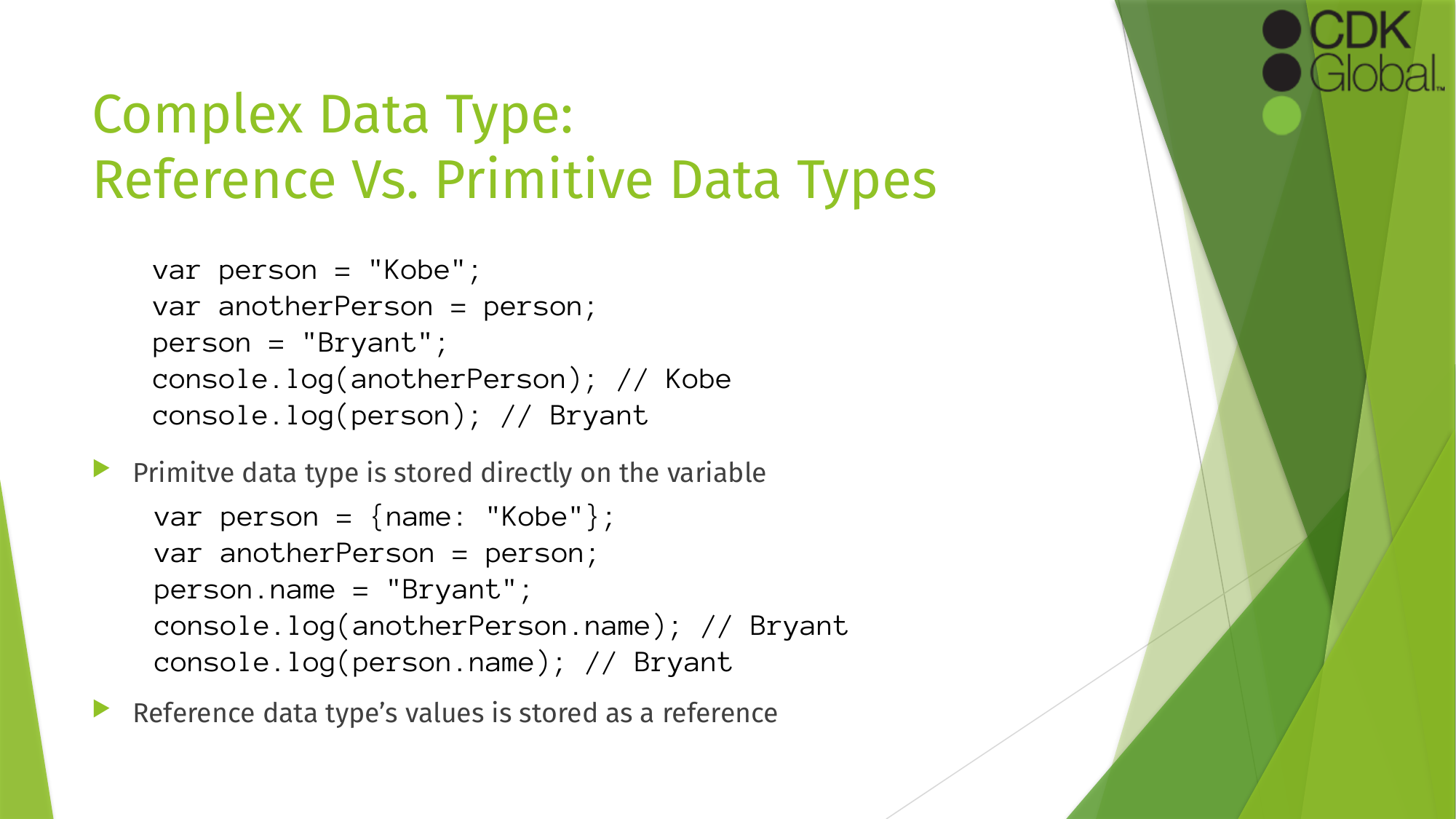

# Complex Data Type: Reference Vs. Primitive Data Types
var person = "Kobe";
var anotherPerson = person;
person = "Bryant";
console.log(anotherPerson); // Kobe​
console.log(person); // Bryant

Primitve data type is stored directly on the variable

Reference data type’s values is stored as a reference
var person = {name: "Kobe"};
var anotherPerson = person;
person.name = "Bryant";
console.log(anotherPerson.name); // Bryant​
console.log(person.name); // Bryant​